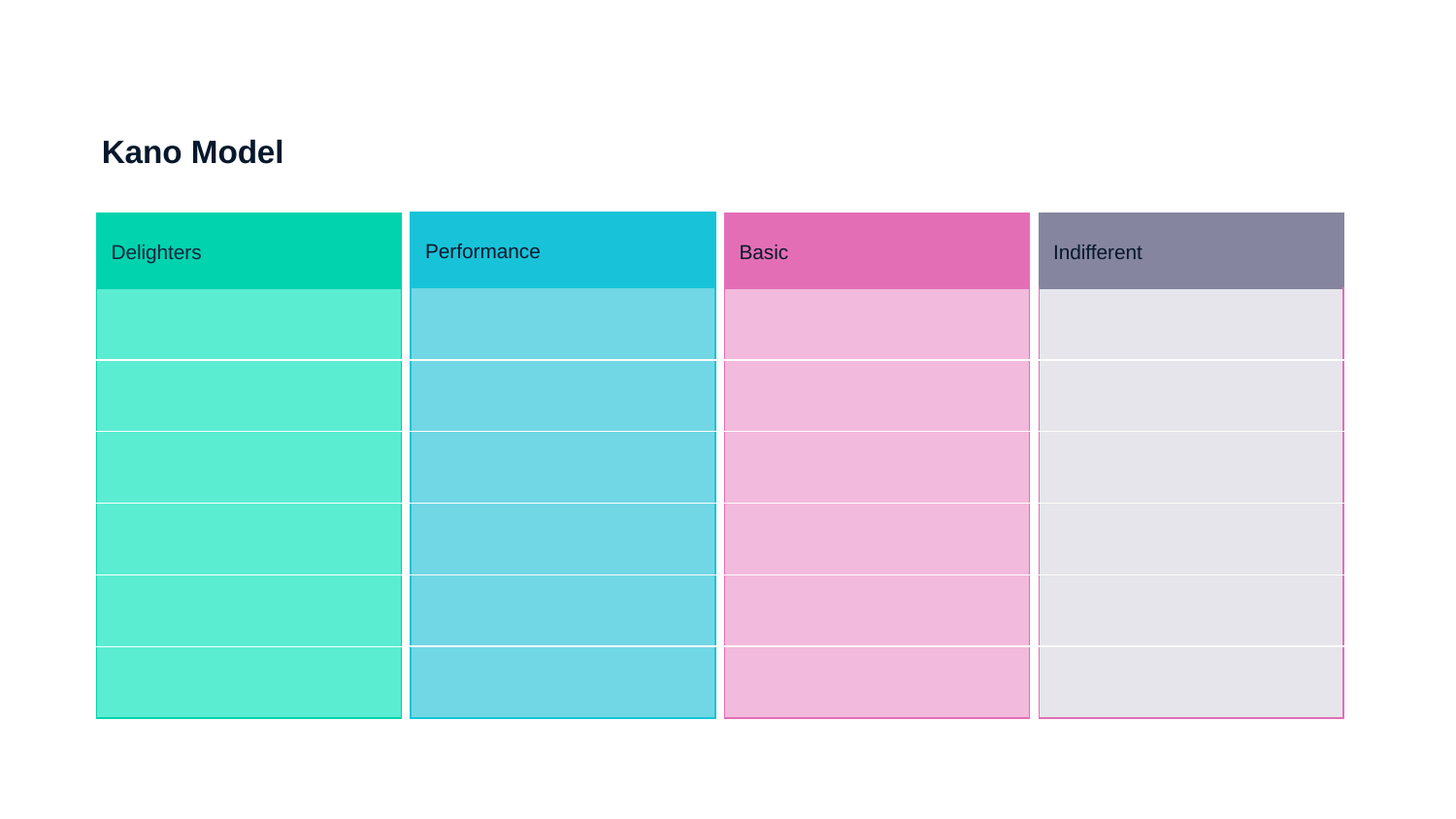

# Kano Model

| Performance |
| --- |
|  |
|  |
|  |
|  |
|  |
|  |
| Delighters |
| --- |
|  |
|  |
|  |
|  |
|  |
|  |
| Basic |
| --- |
|  |
|  |
|  |
|  |
|  |
|  |
| Indifferent |
| --- |
|  |
|  |
|  |
|  |
|  |
|  |